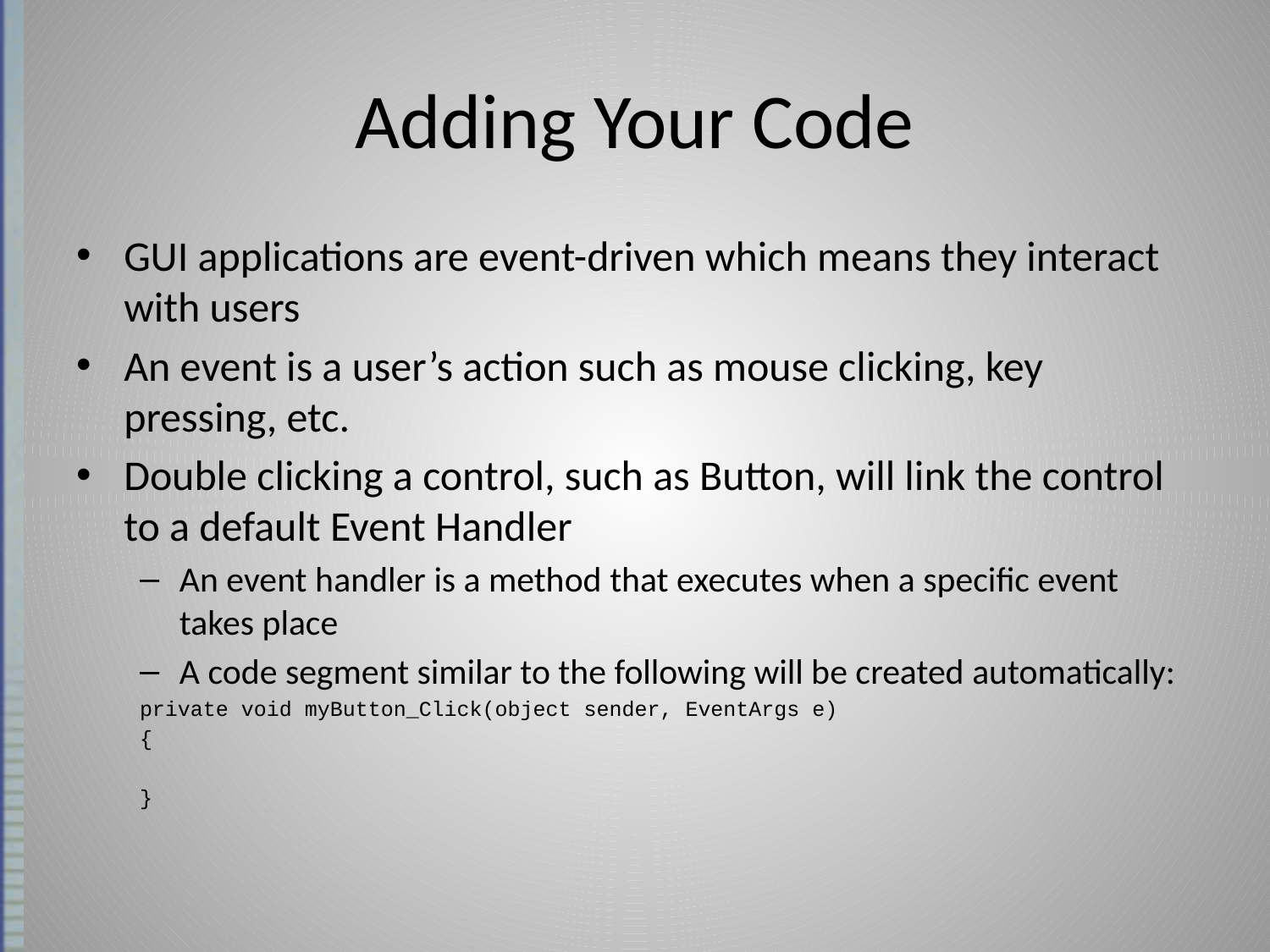

# Adding Your Code
GUI applications are event-driven which means they interact with users
An event is a user’s action such as mouse clicking, key pressing, etc.
Double clicking a control, such as Button, will link the control to a default Event Handler
An event handler is a method that executes when a specific event takes place
A code segment similar to the following will be created automatically:
private void myButton_Click(object sender, EventArgs e)
{

}